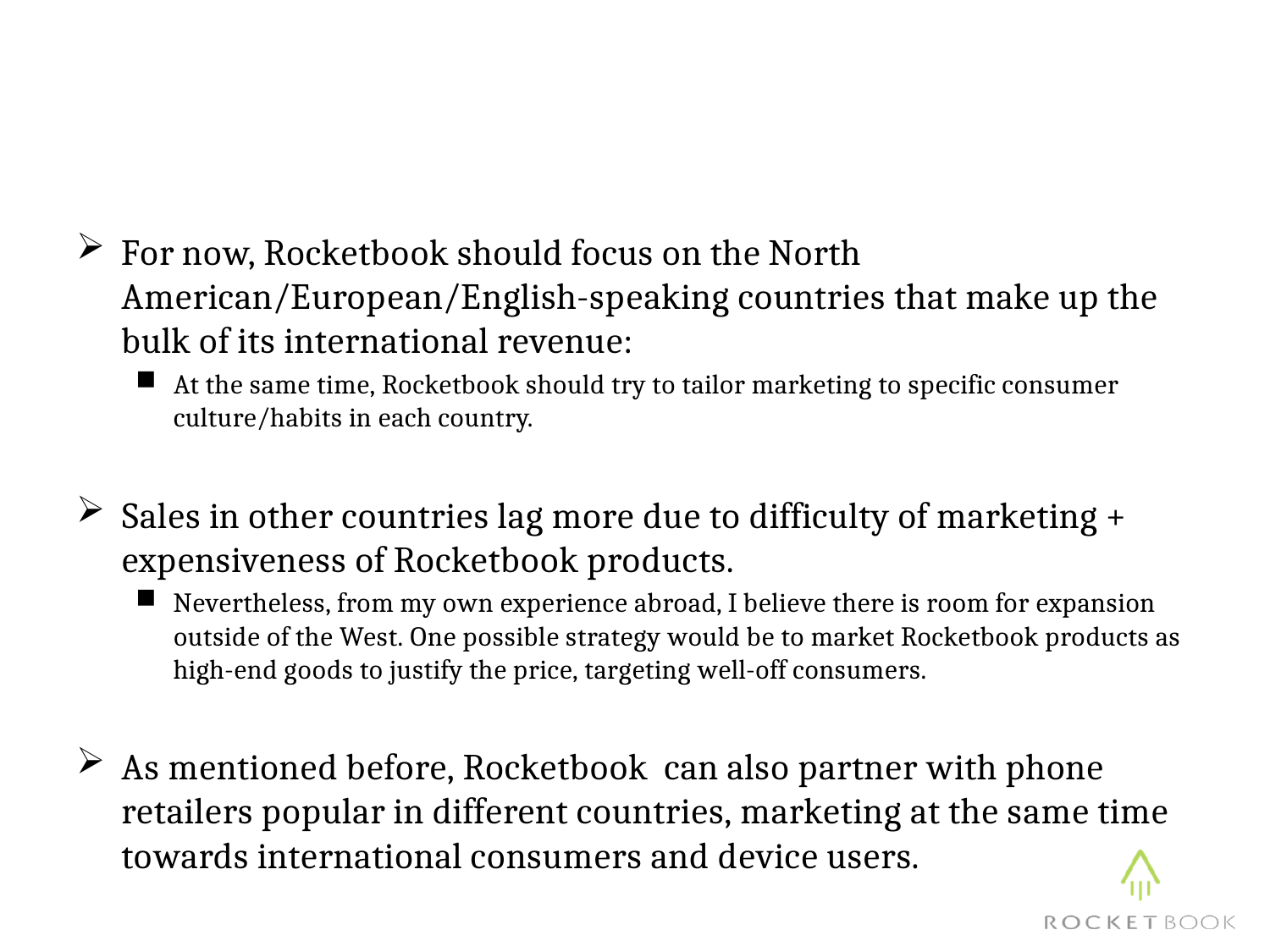

For now, Rocketbook should focus on the North American/European/English-speaking countries that make up the bulk of its international revenue:
At the same time, Rocketbook should try to tailor marketing to specific consumer culture/habits in each country.

Sales in other countries lag more due to difficulty of marketing + expensiveness of Rocketbook products.
Nevertheless, from my own experience abroad, I believe there is room for expansion outside of the West. One possible strategy would be to market Rocketbook products as high-end goods to justify the price, targeting well-off consumers.

As mentioned before, Rocketbook  can also partner with phone retailers popular in different countries, marketing at the same time towards international consumers and device users.